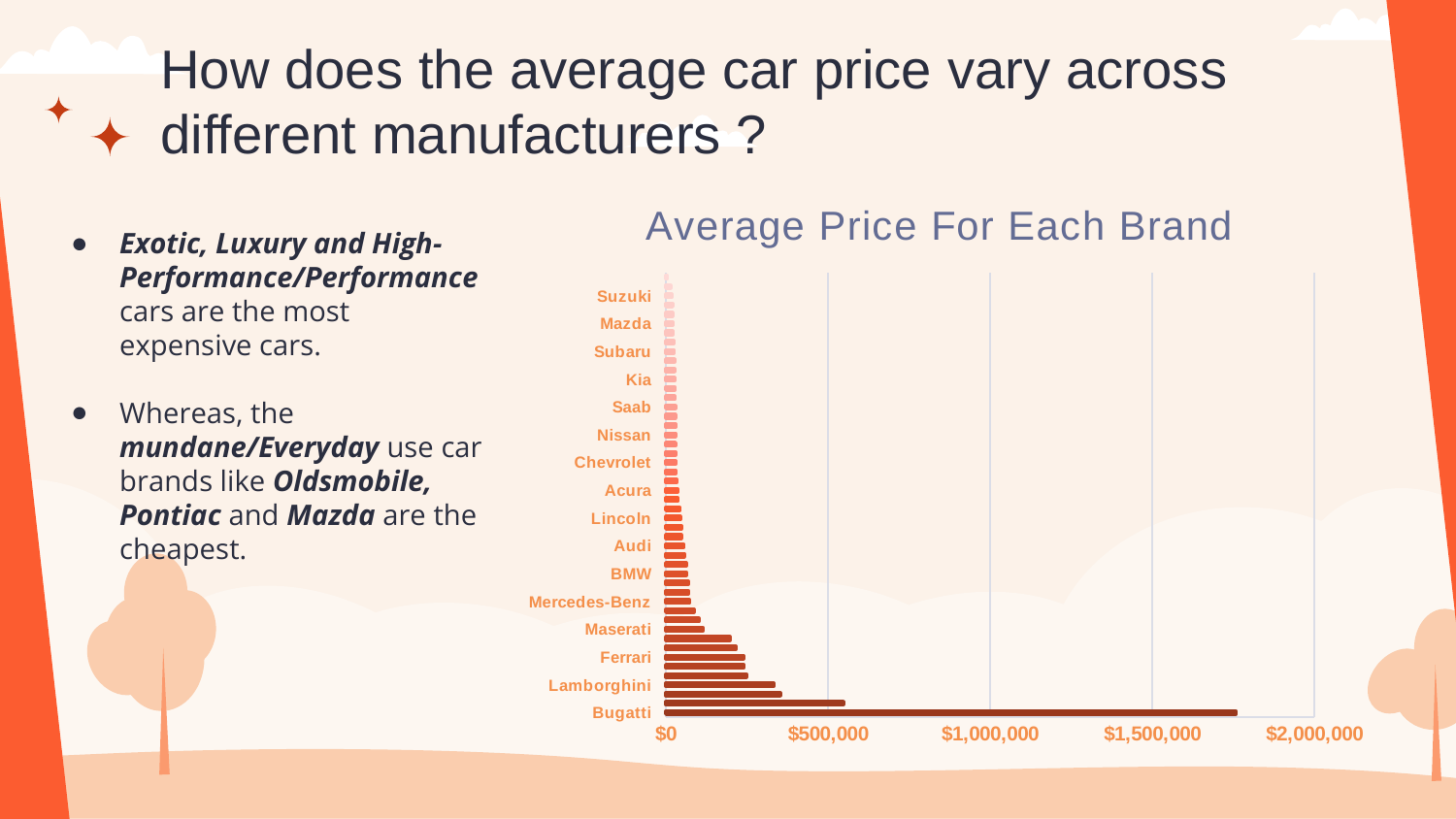

# How does the average car price vary across different manufacturers ?

### Chart: Average Price For Each Brand

| Category | Total |
|---|---|
| Bugatti | 1757223.6666666667 |
| Maybach | 546221.875 |
| Rolls-Royce | 351130.6451612903 |
| Lamborghini | 331567.3076923077 |
| Bentley | 247169.32432432432 |
| McLaren | 239805.0 |
| Ferrari | 238218.84057971014 |
| Spyker | 214990.0 |
| Aston Martin | 198123.46153846153 |
| Maserati | 113684.4909090909 |
| Porsche | 101622.39705882352 |
| Tesla | 85255.55555555556 |
| Mercedes-Benz | 72069.52785923754 |
| Lotus | 68377.14285714286 |
| Land Rover | 68067.08633093526 |
| BMW | 62162.55864197531 |
| Alfa Romeo | 61600.0 |
| Cadillac | 56368.26515151515 |
| Audi | 54574.121495327105 |
| Lexus | 47549.069306930694 |
| Genesis | 46616.666666666664 |
| Lincoln | 43860.825 |
| Infiniti | 42640.27134146341 |
| HUMMER | 36464.41176470588 |
| Acura | 35087.48780487805 |
| GMC | 32444.085062240665 |
| Volvo | 29724.684210526317 |
| Chevrolet | 29074.725761772854 |
| Buick | 29034.18947368421 |
| Volkswagen | 28978.522887323943 |
| Nissan | 28921.152450090744 |
| Toyota | 28846.56050069541 |
| Ford | 28511.30787878788 |
| Saab | 27879.80733944954 |
| Chrysler | 26722.96256684492 |
| Honda | 26655.147806004617 |
| Kia | 25513.755458515283 |
| Hyundai | 24926.262548262548 |
| Dodge | 24857.045368620038 |
| Subaru | 24240.673640167362 |
| FIAT | 22670.24193548387 |
| Mitsubishi | 21340.5625 |
| Mazda | 20416.623786407767 |
| Scion | 19932.5 |
| Pontiac | 19800.044198895026 |
| Suzuki | 18026.415204678364 |
| Oldsmobile | 12843.795454545454 |
| Plymouth | 3296.8732394366198 |
Exotic, Luxury and High-Performance/Performance cars are the most expensive cars.

Whereas, the mundane/Everyday use car brands like Oldsmobile, Pontiac and Mazda are the cheapest.